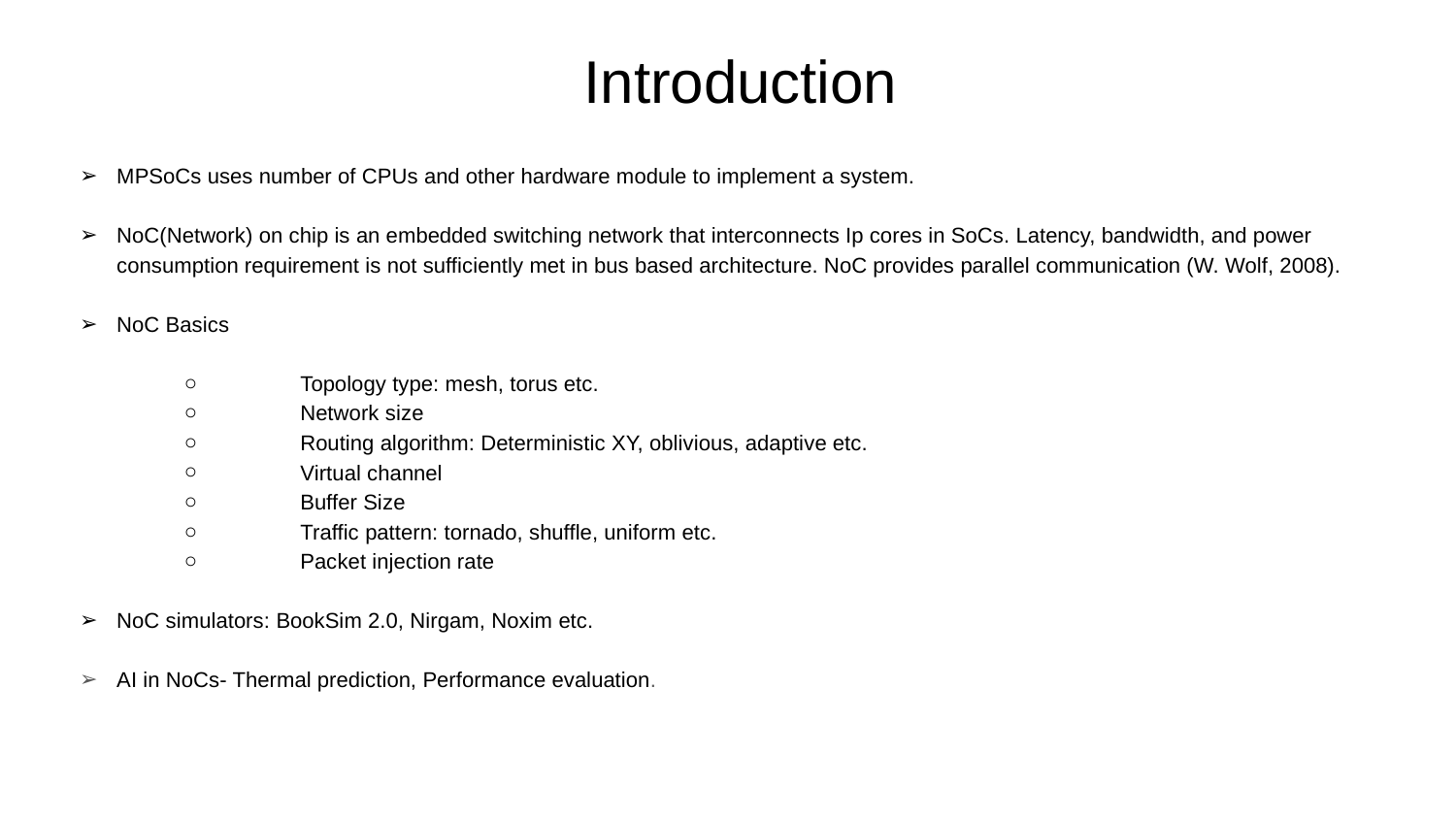

# Introduction
MPSoCs uses number of CPUs and other hardware module to implement a system.

NoC(Network) on chip is an embedded switching network that interconnects Ip cores in SoCs. Latency, bandwidth, and power consumption requirement is not sufficiently met in bus based architecture. NoC provides parallel communication (W. Wolf, 2008).

NoC Basics

             Topology type: mesh, torus etc.
             Network size
             Routing algorithm: Deterministic XY, oblivious, adaptive etc.
             Virtual channel
             Buffer Size
             Traffic pattern: tornado, shuffle, uniform etc.
             Packet injection rate

NoC simulators: BookSim 2.0, Nirgam, Noxim etc.

AI in NoCs- Thermal prediction, Performance evaluation.